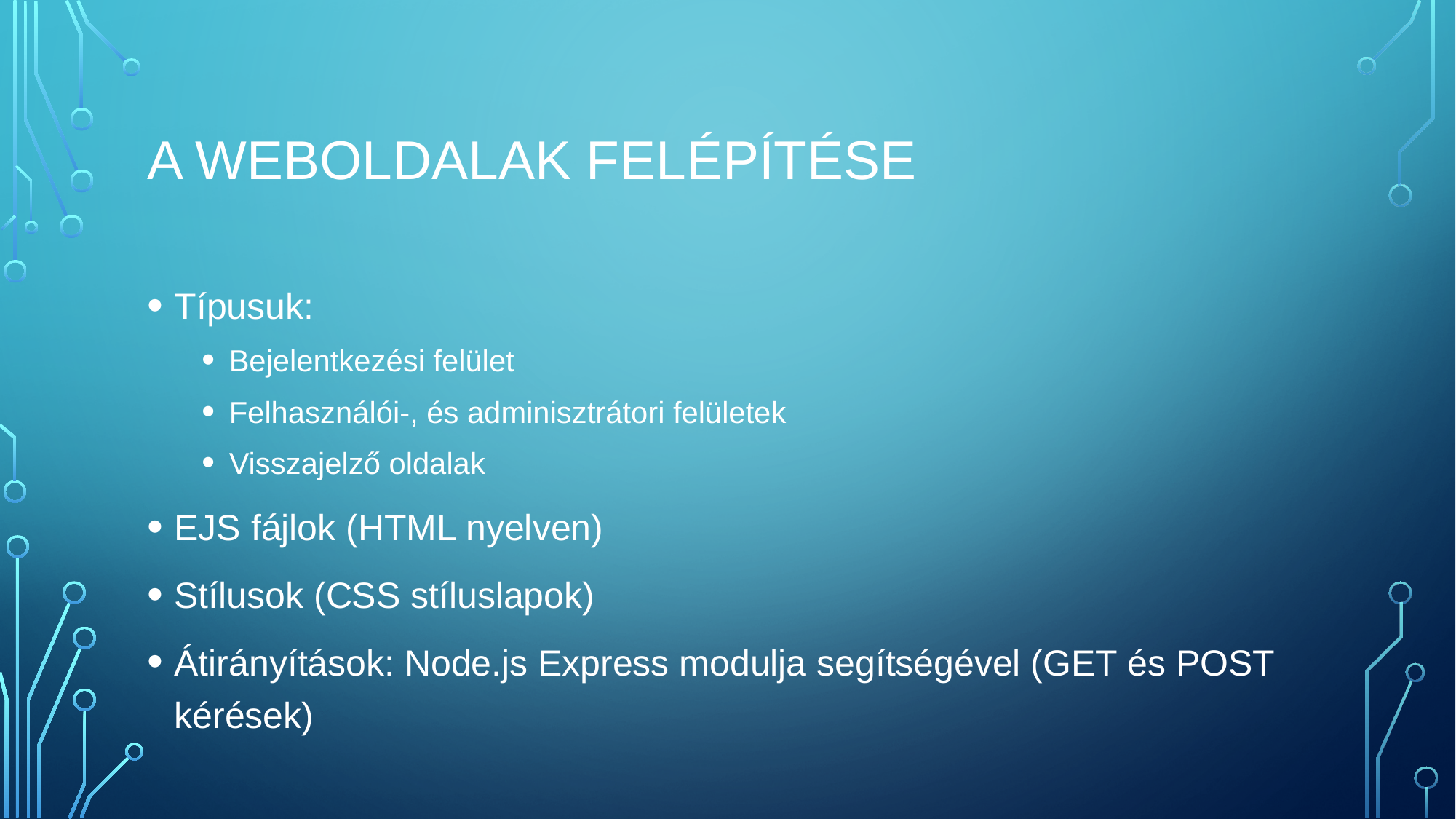

# A weboldalak felépítése
Típusuk:
Bejelentkezési felület
Felhasználói-, és adminisztrátori felületek
Visszajelző oldalak
EJS fájlok (HTML nyelven)
Stílusok (CSS stíluslapok)
Átirányítások: Node.js Express modulja segítségével (GET és POST kérések)